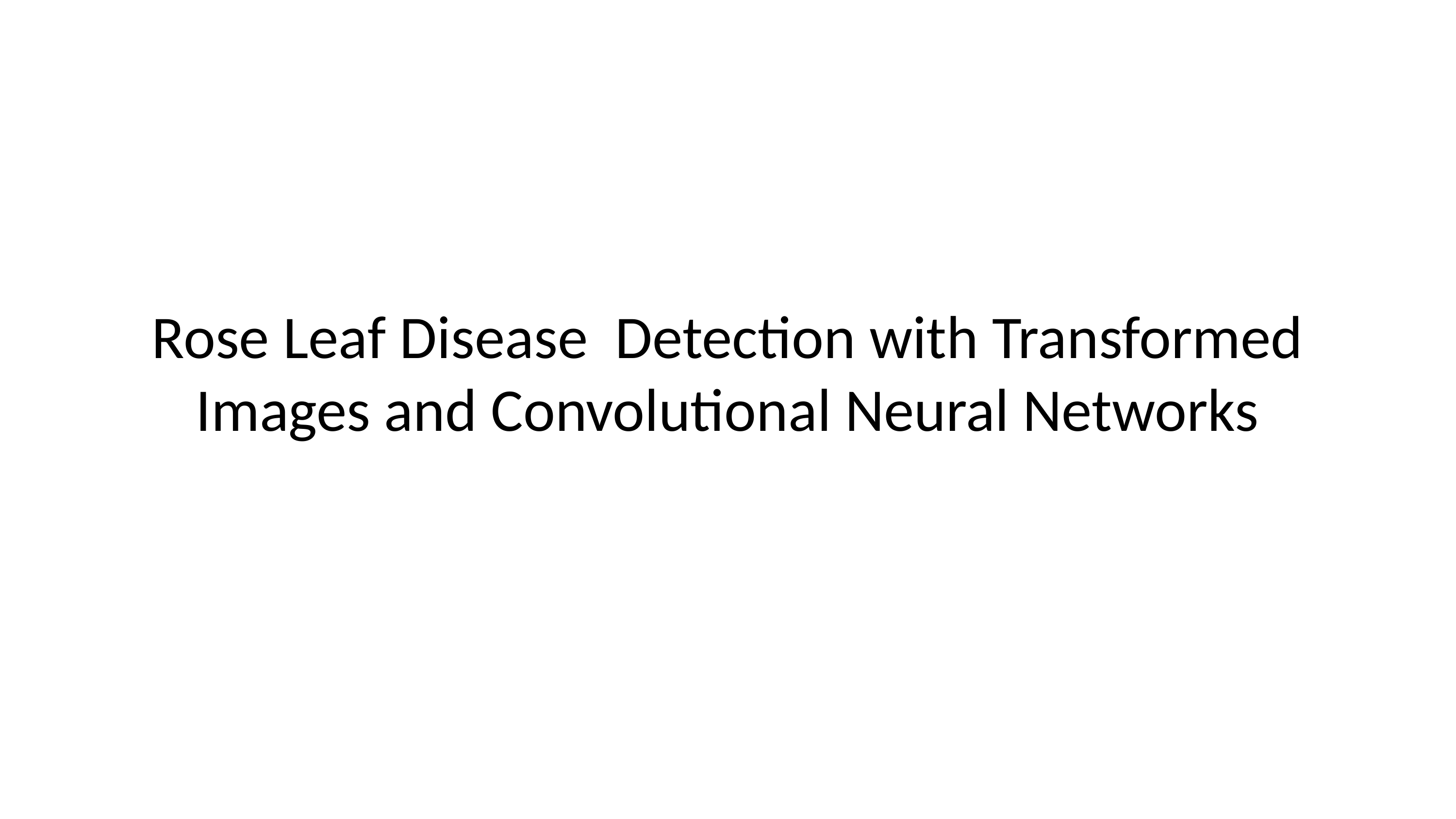

Rose Leaf Disease  Detection with Transformed Images and Convolutional Neural Networks